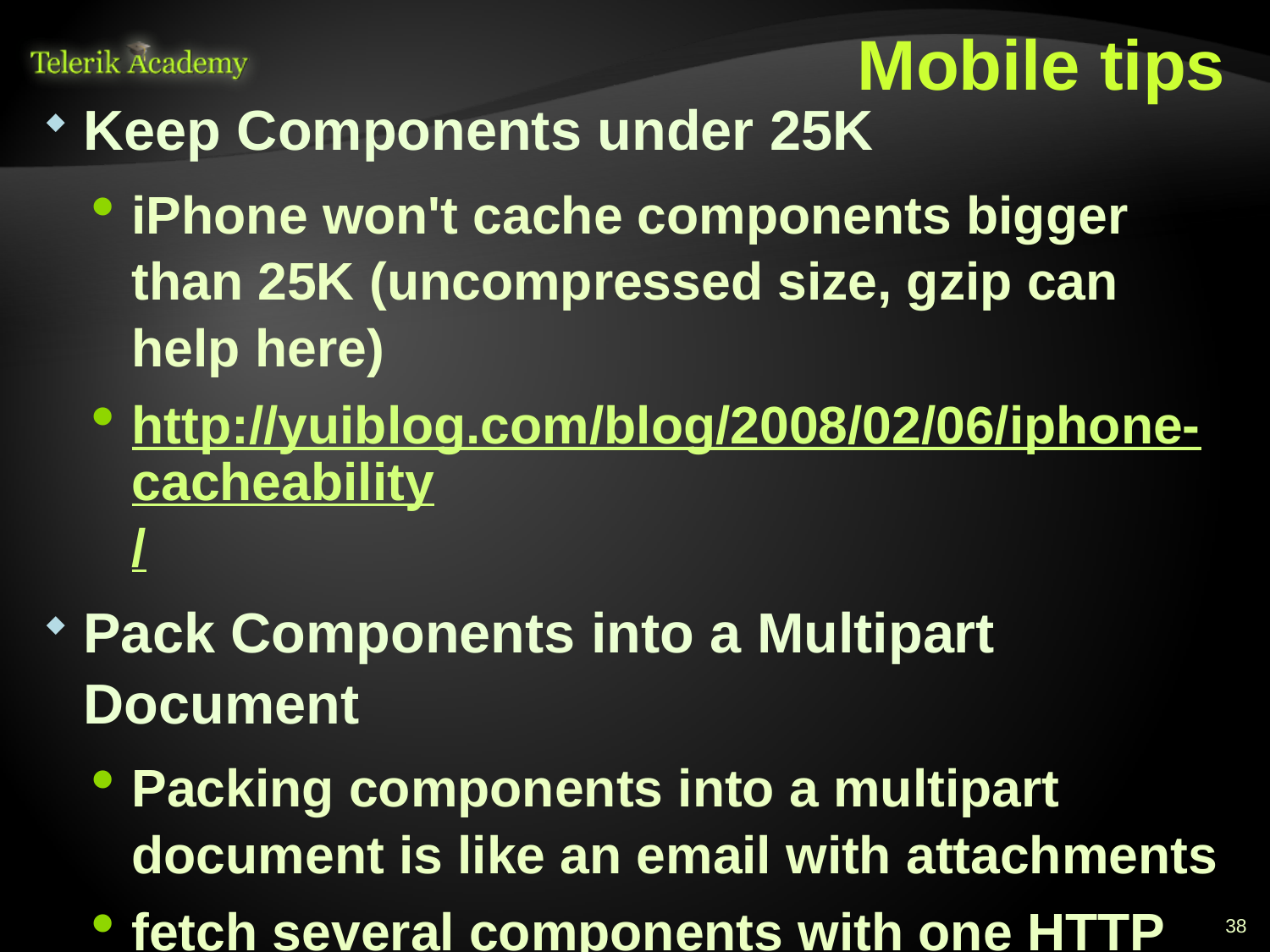

# Mobile tips
Keep Components under 25K
iPhone won't cache components bigger than 25K (uncompressed size, gzip can help here)
http://yuiblog.com/blog/2008/02/06/iphone-cacheability/
Pack Components into a Multipart Document
Packing components into a multipart document is like an email with attachments
fetch several components with one HTTP request (iPhone doesn’t support it)
http://en.wikipedia.org/wiki/MHTML
38